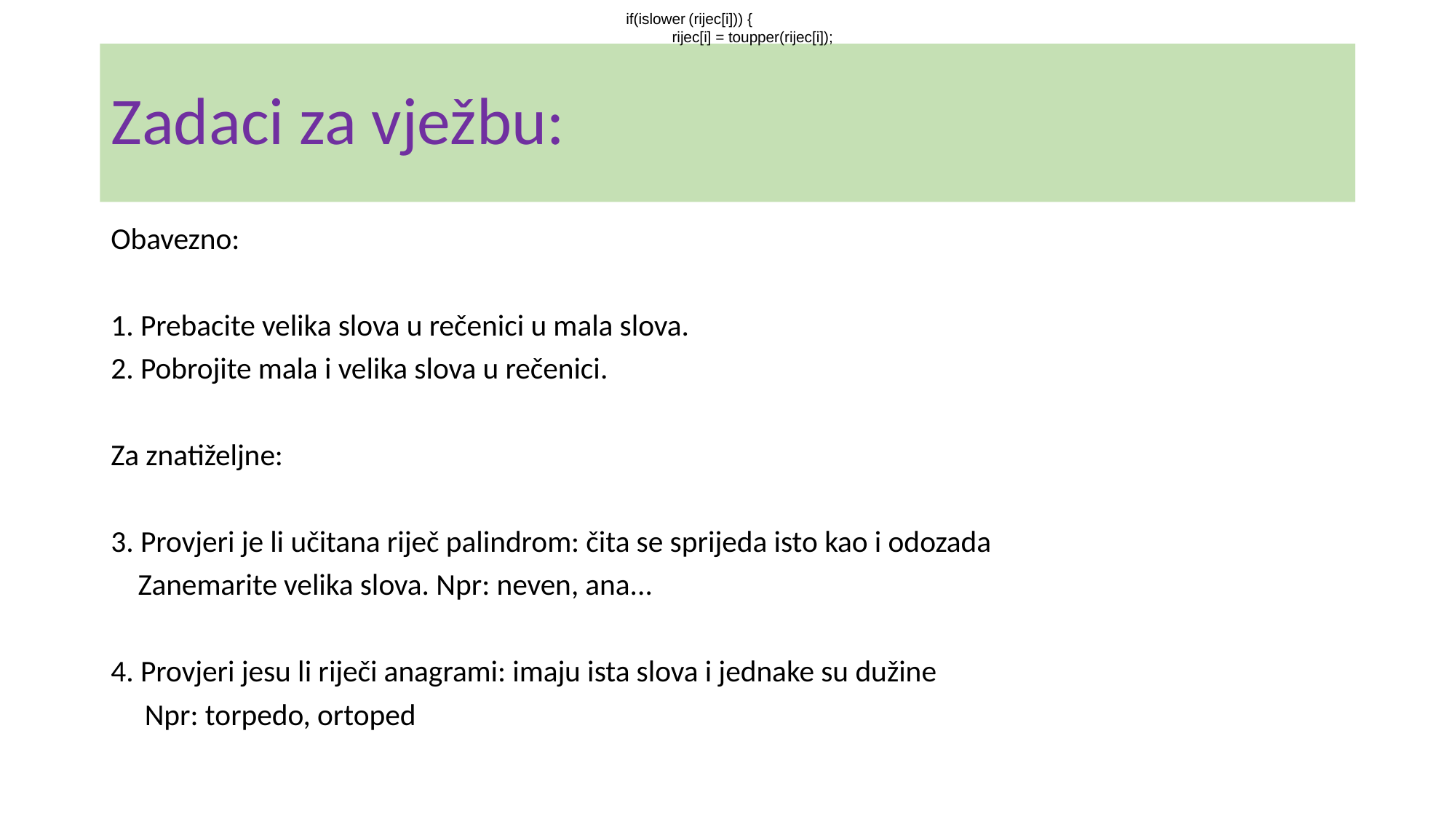

if(islower (rijec[i])) {
            rijec[i] = toupper(rijec[i]);
# Zadaci za vježbu:
Obavezno:

1. Prebacite velika slova u rečenici u mala slova.
2. Pobrojite mala i velika slova u rečenici.

Za znatiželjne:

3. Provjeri je li učitana riječ palindrom: čita se sprijeda isto kao i odozada
    Zanemarite velika slova. Npr: neven, ana...

4. Provjeri jesu li riječi anagrami: imaju ista slova i jednake su dužine
     Npr: torpedo, ortoped